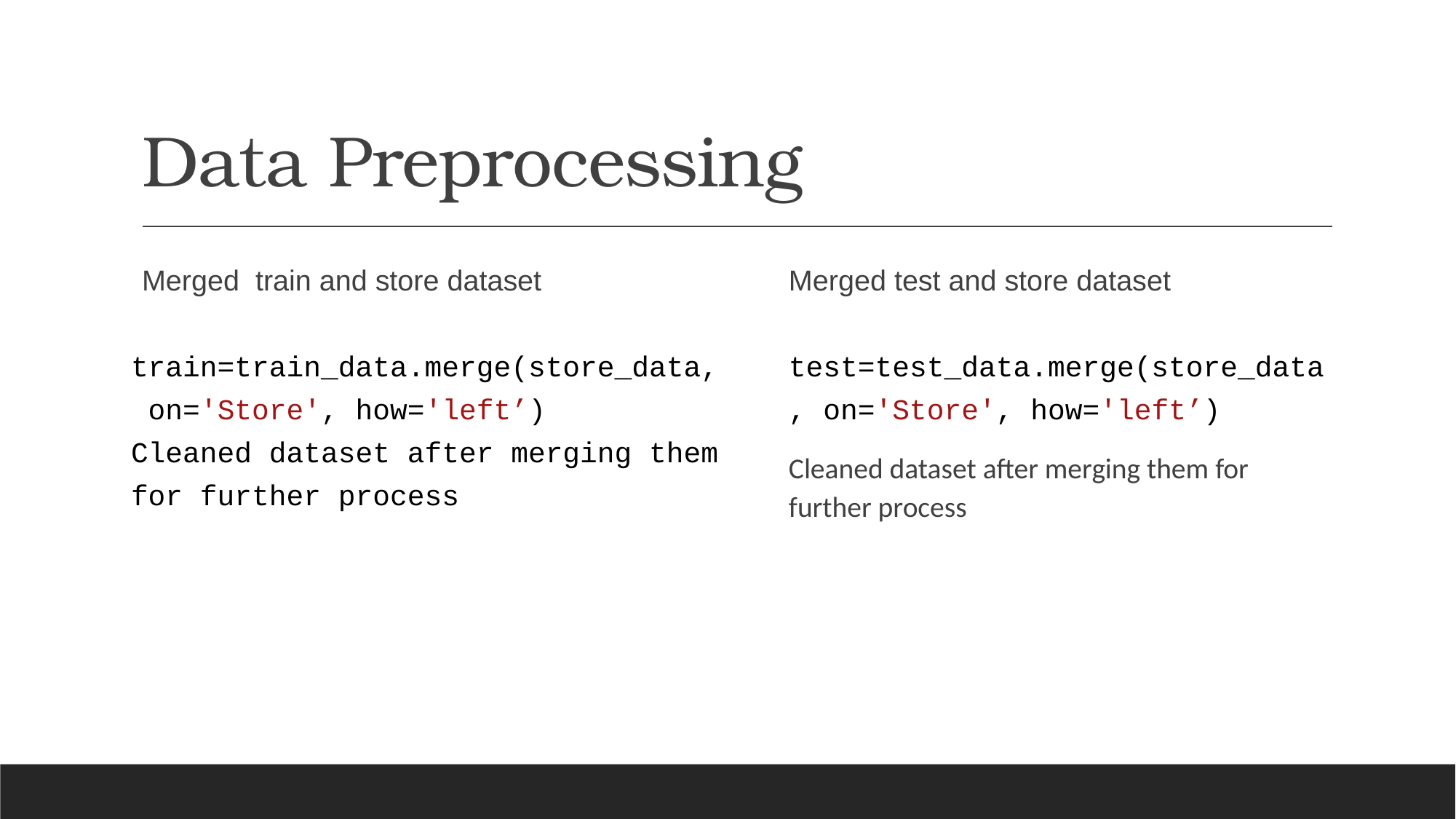

# Data Preprocessing
Merged  train and store dataset

train=train_data.merge(store_data,
 on='Store', how='left’)
Cleaned dataset after merging them
for further process

Merged test and store dataset

test=test_data.merge(store_data
, on='Store', how='left’)
Cleaned dataset after merging them for further process